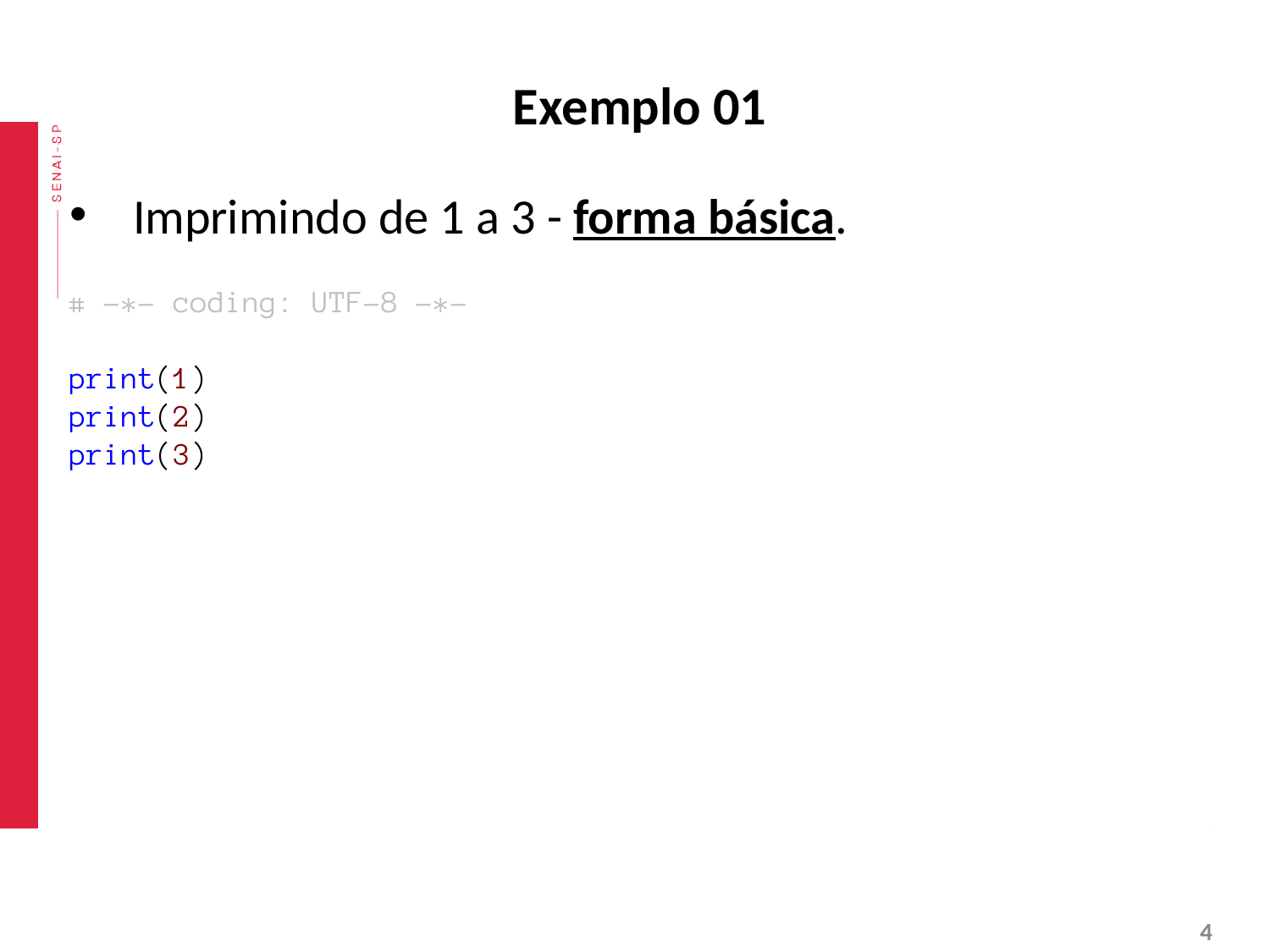

# Exemplo 01
Imprimindo de 1 a 3 - forma básica.

# -*- coding: UTF-8 -*-

print(1)
print(2)
print(3)
4